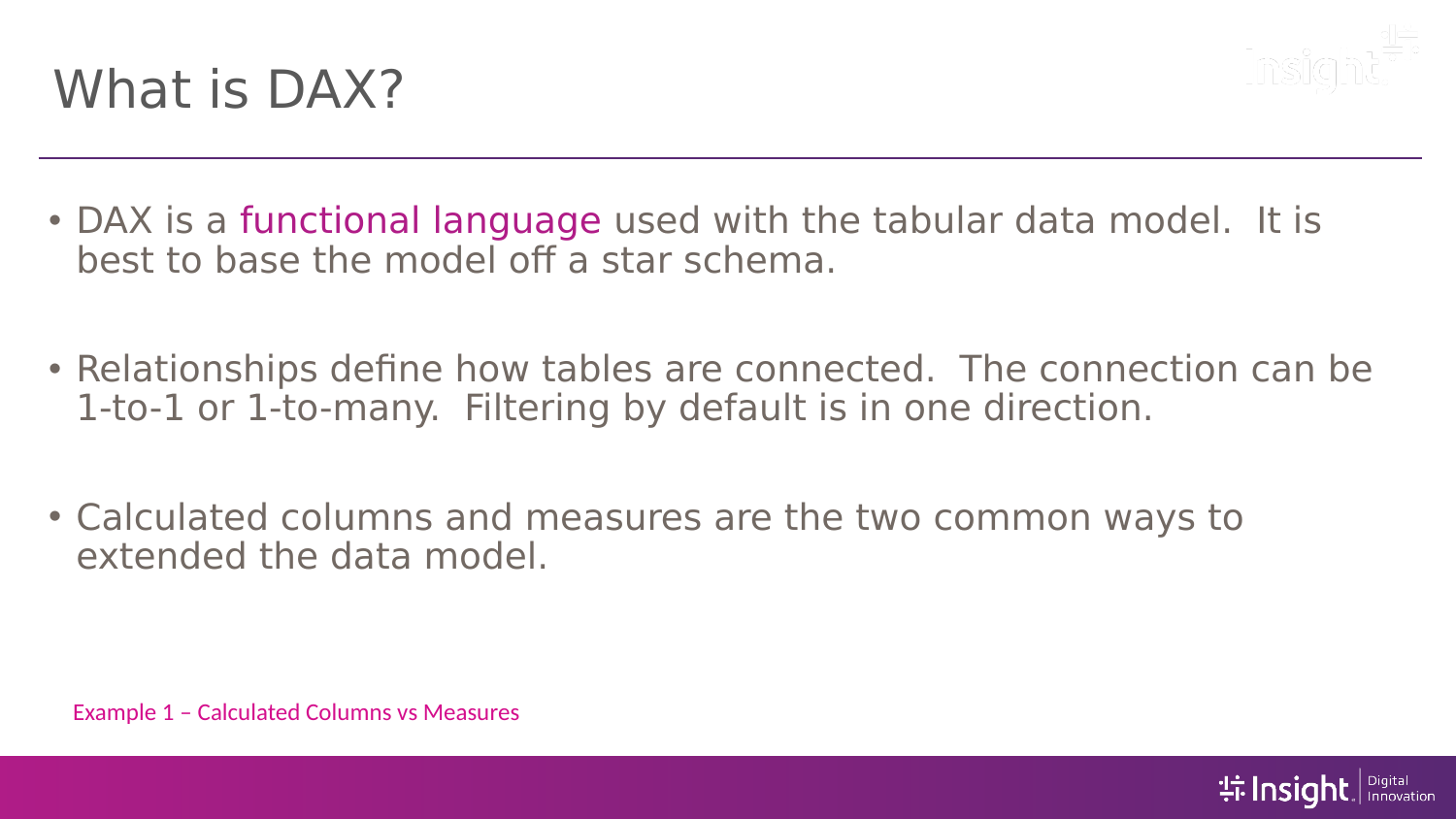

# What is DAX?
DAX is a functional language used with the tabular data model.  It is best to base the model off a star schema.

Relationships define how tables are connected.  The connection can be 1-to-1 or 1-to-many.  Filtering by default is in one direction.

Calculated columns and measures are the two common ways to extended the data model.

Example 1 – Calculated Columns vs Measures